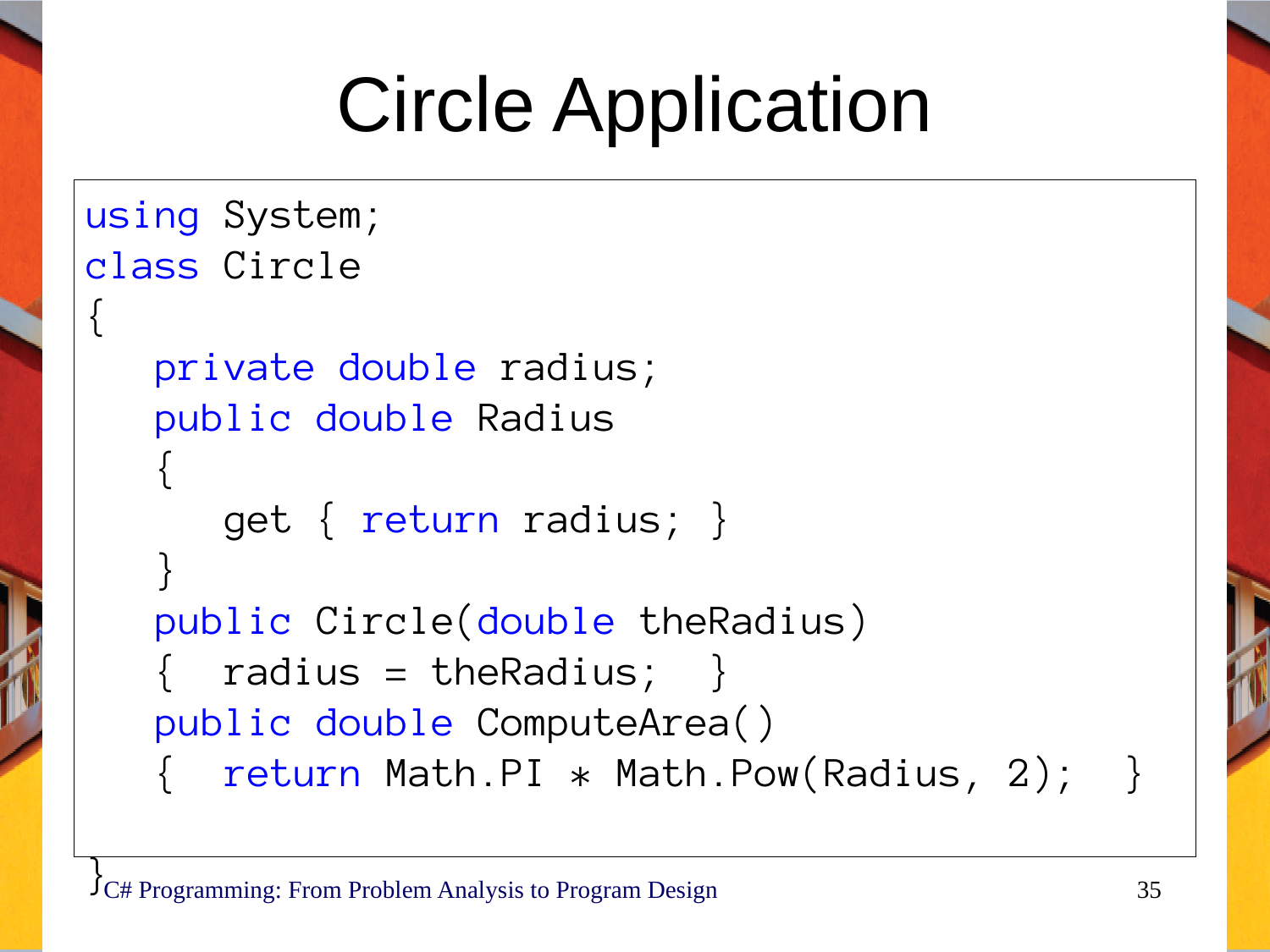

# Circle Application
using System;
class Circle
{
   private double radius;
   public double Radius
   {
      get { return radius; }
   }
   public Circle(double theRadius)
   {  radius = theRadius;  }
   public double ComputeArea()
   {  return Math.PI * Math.Pow(Radius, 2);  }
}
 C# Programming: From Problem Analysis to Program Design
35